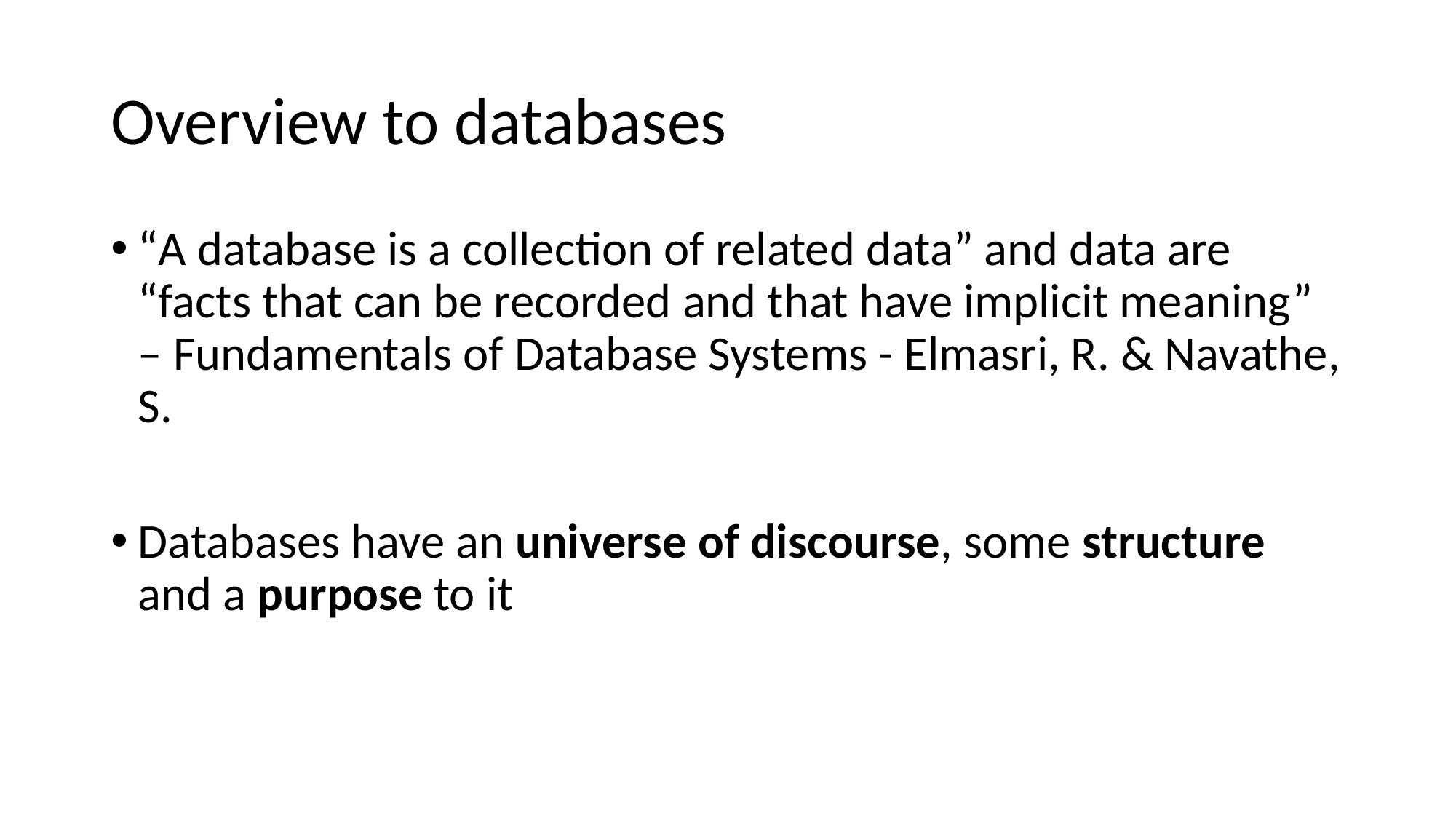

# Overview to databases
“A database is a collection of related data” and data are “facts that can be recorded and that have implicit meaning” – Fundamentals of Database Systems - Elmasri, R. & Navathe, S.

Databases have an universe of discourse, some structure and a purpose to it